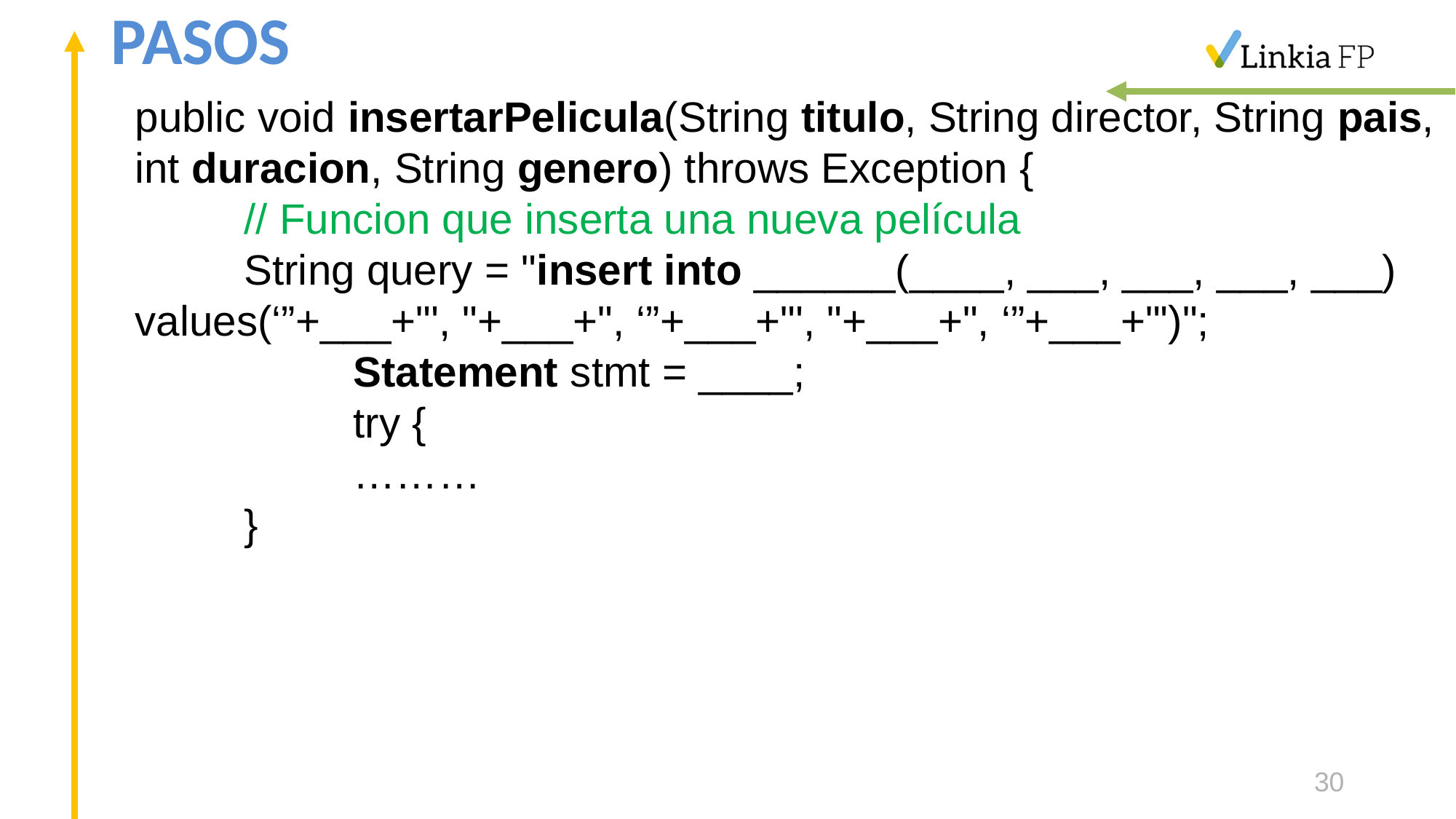

# PASOS
public void insertarPelicula(String titulo, String director, String pais, int duracion, String genero) throws Exception {
	// Funcion que inserta una nueva película
	String query = "insert into ______(____, ___, ___, ___, ___) values(‘”+___+"', "+___+", ‘”+___+"', "+___+", ‘”+___+"')";
		Statement stmt = ____;
		try {
		………
	}

30